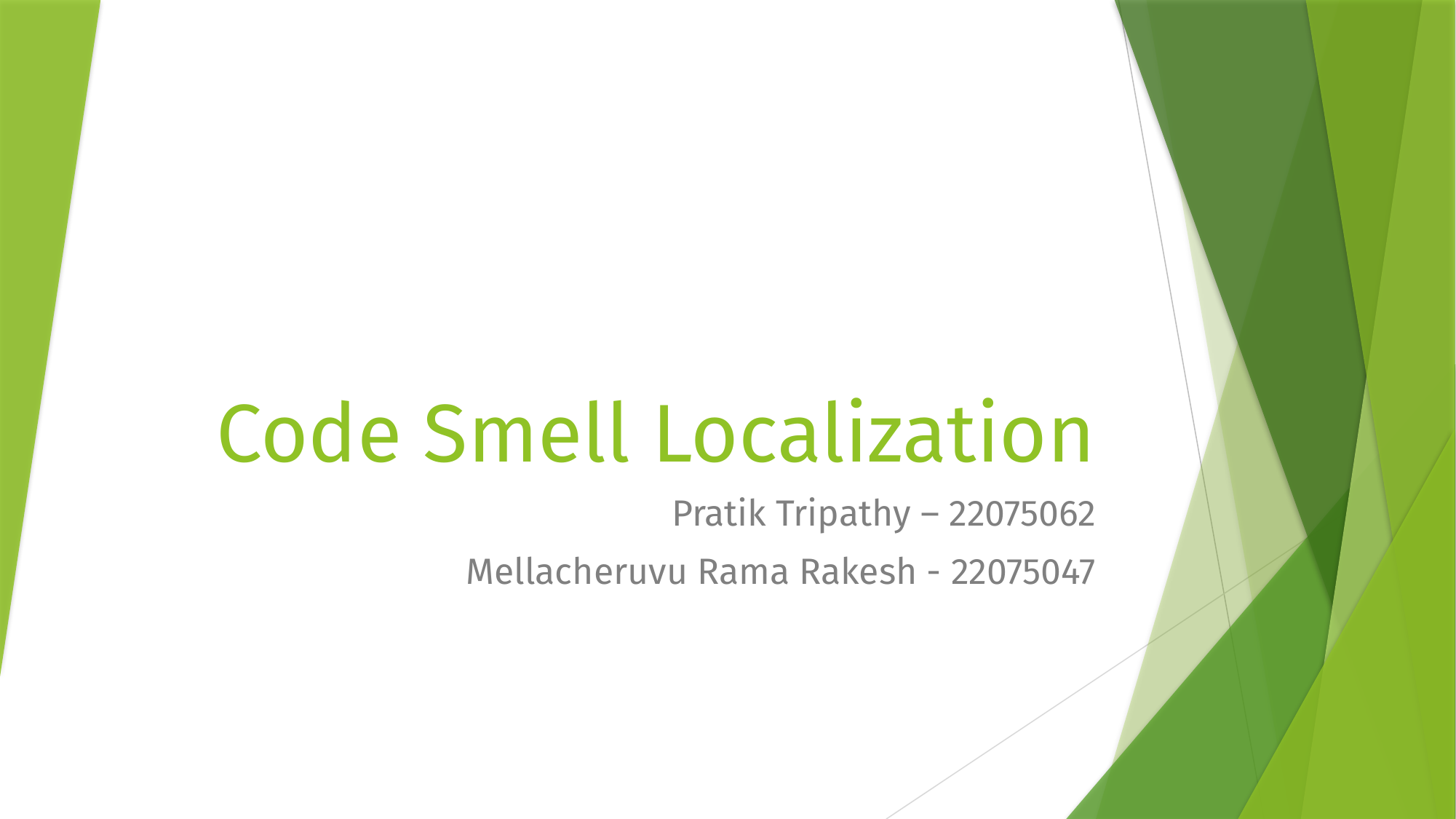

# Code Smell Localization
Pratik Tripathy – 22075062
Mellacheruvu Rama Rakesh - 22075047